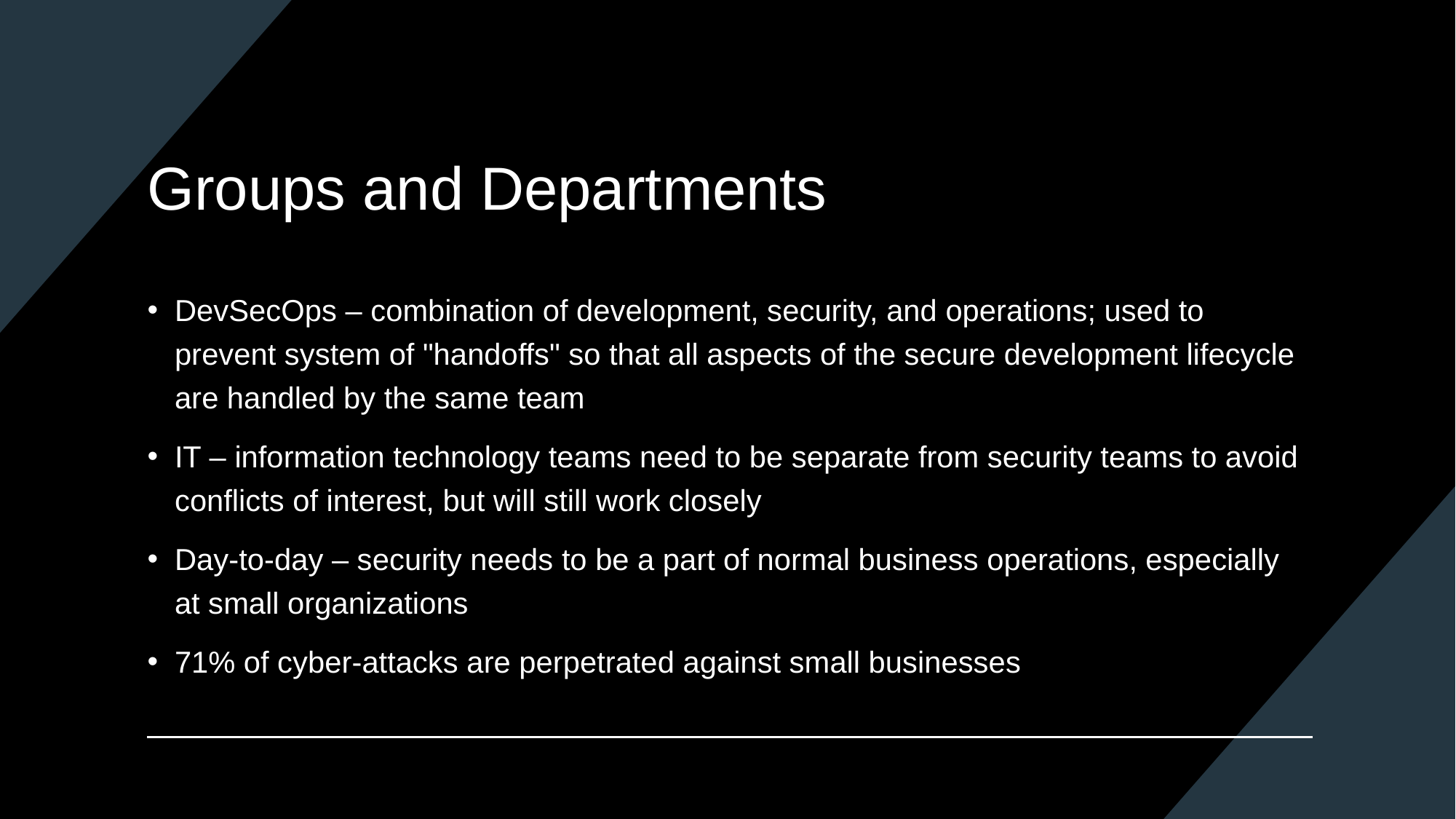

# Groups and Departments
DevSecOps – combination of development, security, and operations; used to prevent system of "handoffs" so that all aspects of the secure development lifecycle are handled by the same team
IT – information technology teams need to be separate from security teams to avoid conflicts of interest, but will still work closely
Day-to-day – security needs to be a part of normal business operations, especially at small organizations
71% of cyber-attacks are perpetrated against small businesses